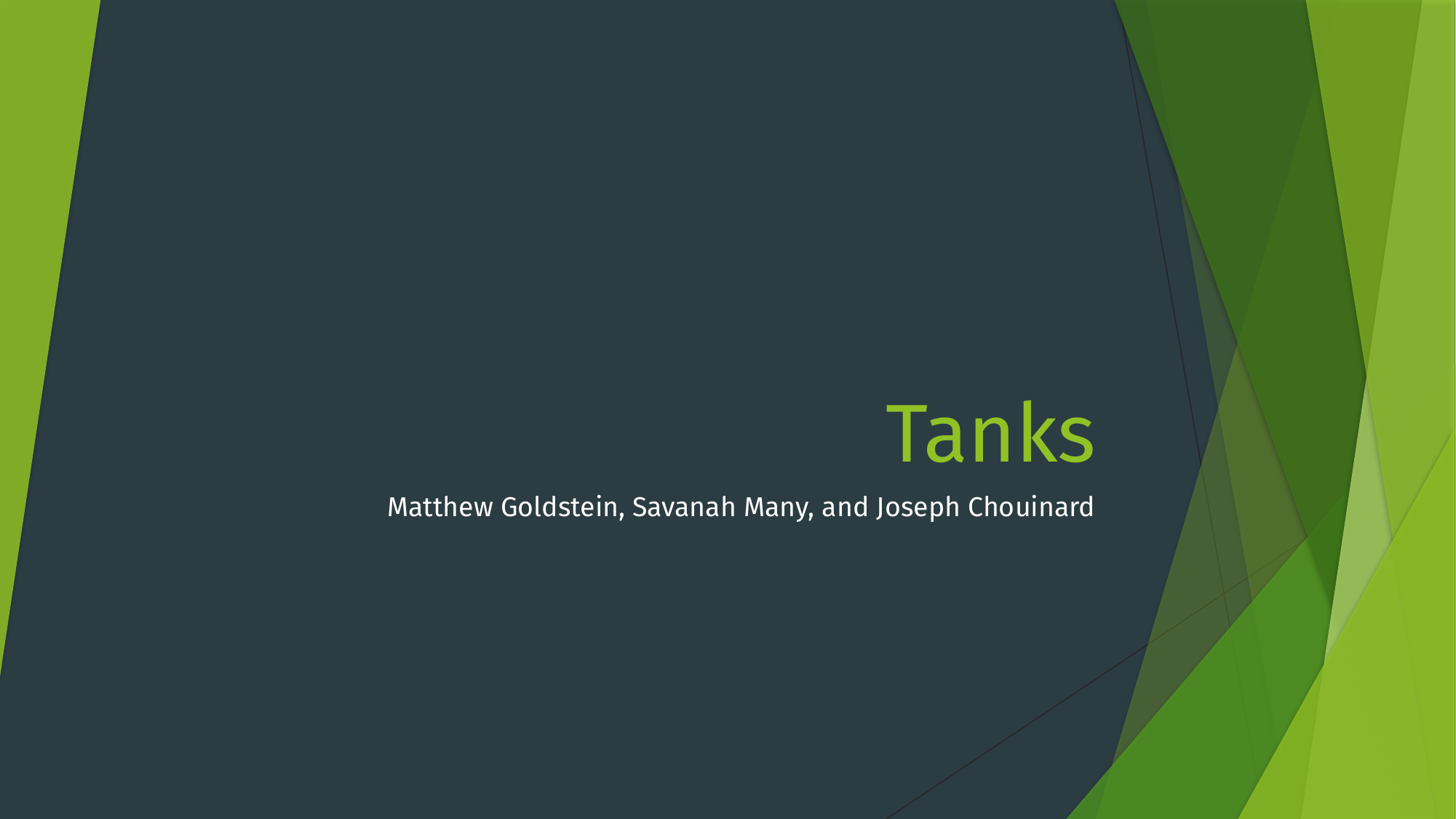

# Tanks
Matthew Goldstein, Savanah Many, and Joseph Chouinard